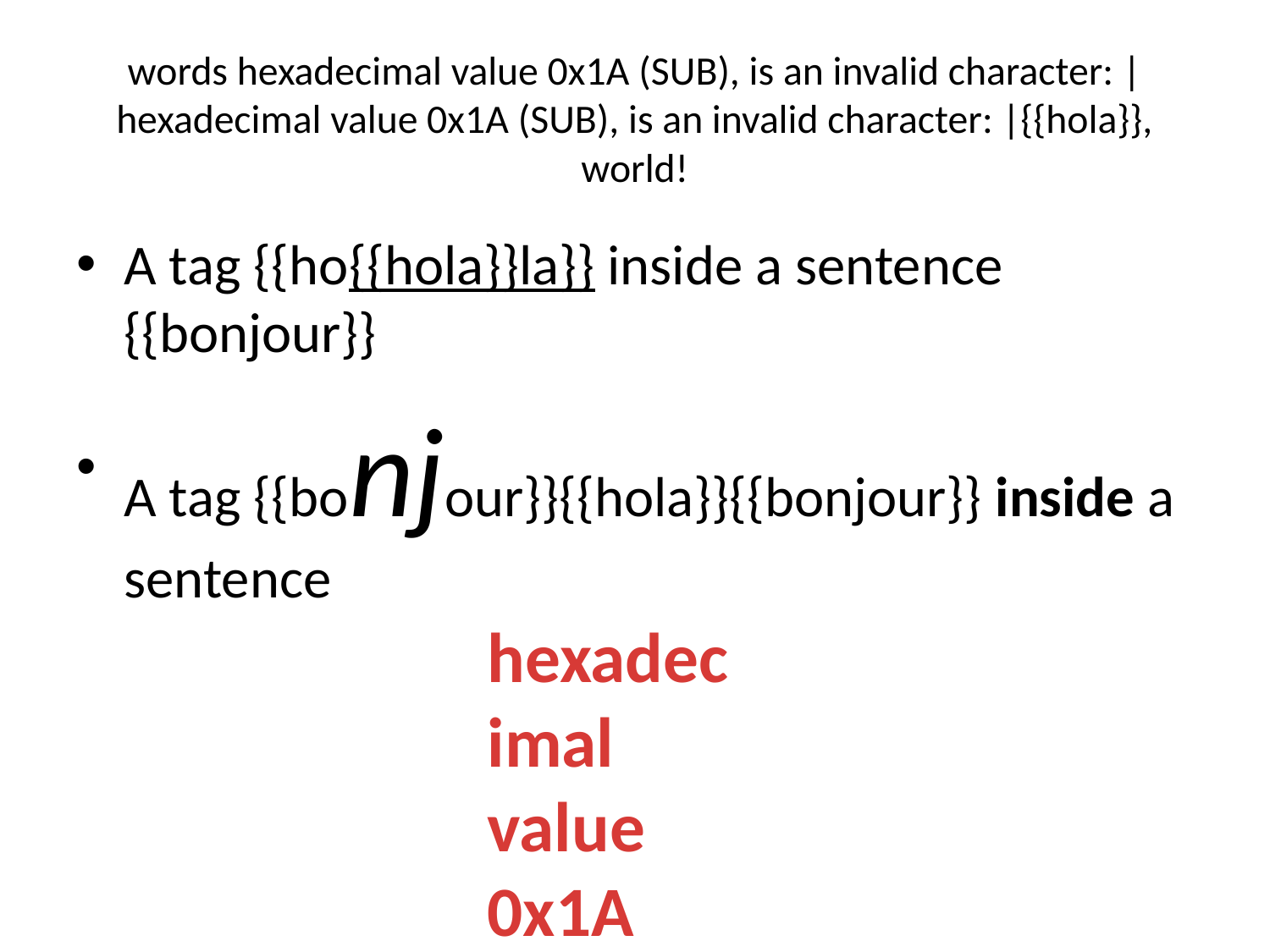

# words hexadecimal value 0x1A (SUB), is an invalid character: |hexadecimal value 0x1A (SUB), is an invalid character: |{{hola}}, world!
A tag {{ho{{hola}}la}} inside a sentence {{bonjour}}
A tag {{bonjour}}{{hola}}{{bonjour}} inside a sentence
hexadecimal value 0x1A (SUB), is an invalid character: , world!